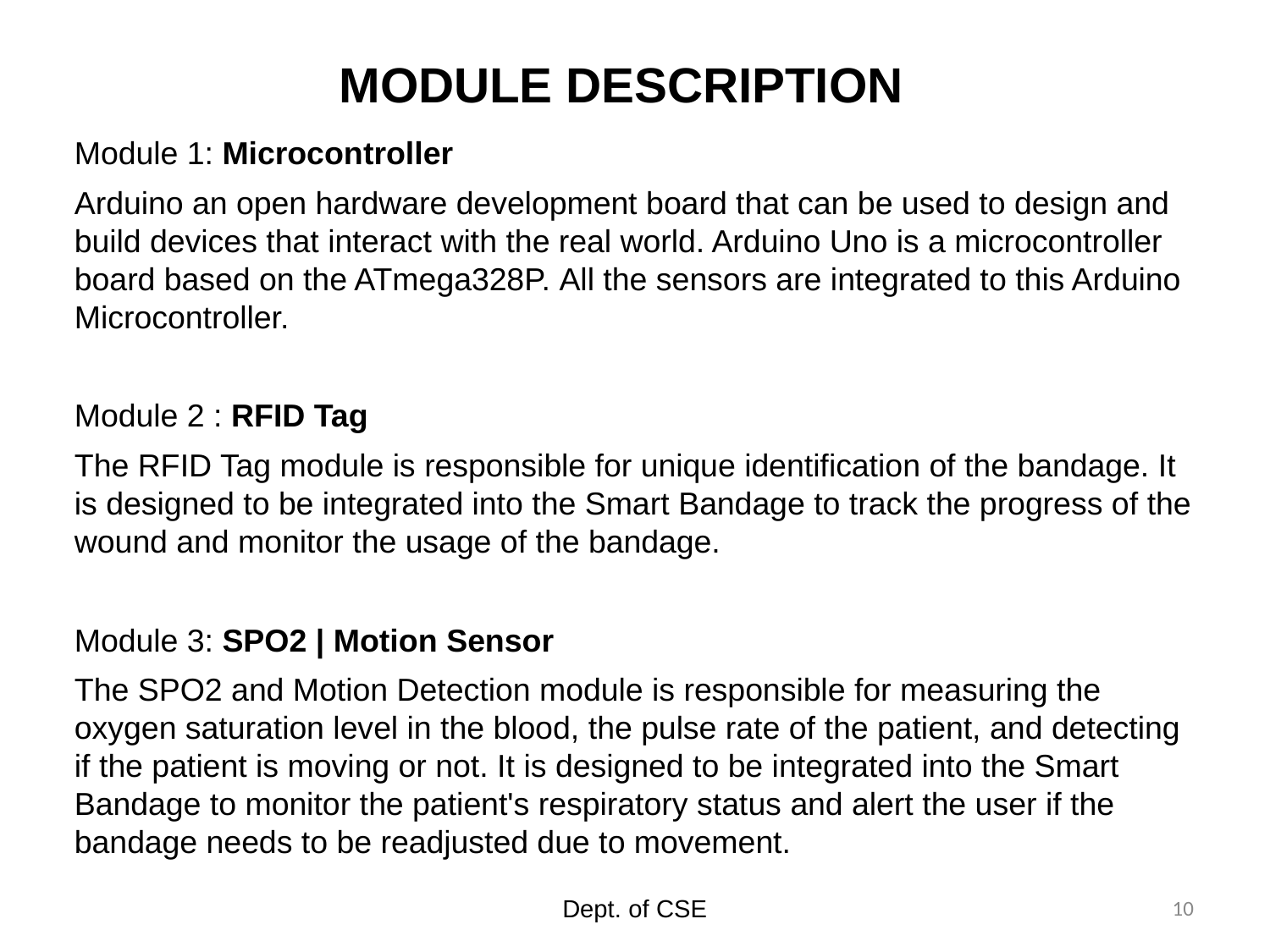

# MODULE DESCRIPTION
Module 1: Microcontroller
Arduino an open hardware development board that can be used to design and build devices that interact with the real world. Arduino Uno is a microcontroller board based on the ATmega328P. All the sensors are integrated to this Arduino Microcontroller.

Module 2 : RFID Tag
The RFID Tag module is responsible for unique identification of the bandage. It is designed to be integrated into the Smart Bandage to track the progress of the wound and monitor the usage of the bandage.

Module 3: SPO2 | Motion Sensor
The SPO2 and Motion Detection module is responsible for measuring the oxygen saturation level in the blood, the pulse rate of the patient, and detecting if the patient is moving or not. It is designed to be integrated into the Smart Bandage to monitor the patient's respiratory status and alert the user if the bandage needs to be readjusted due to movement.
Dept. of CSE
10